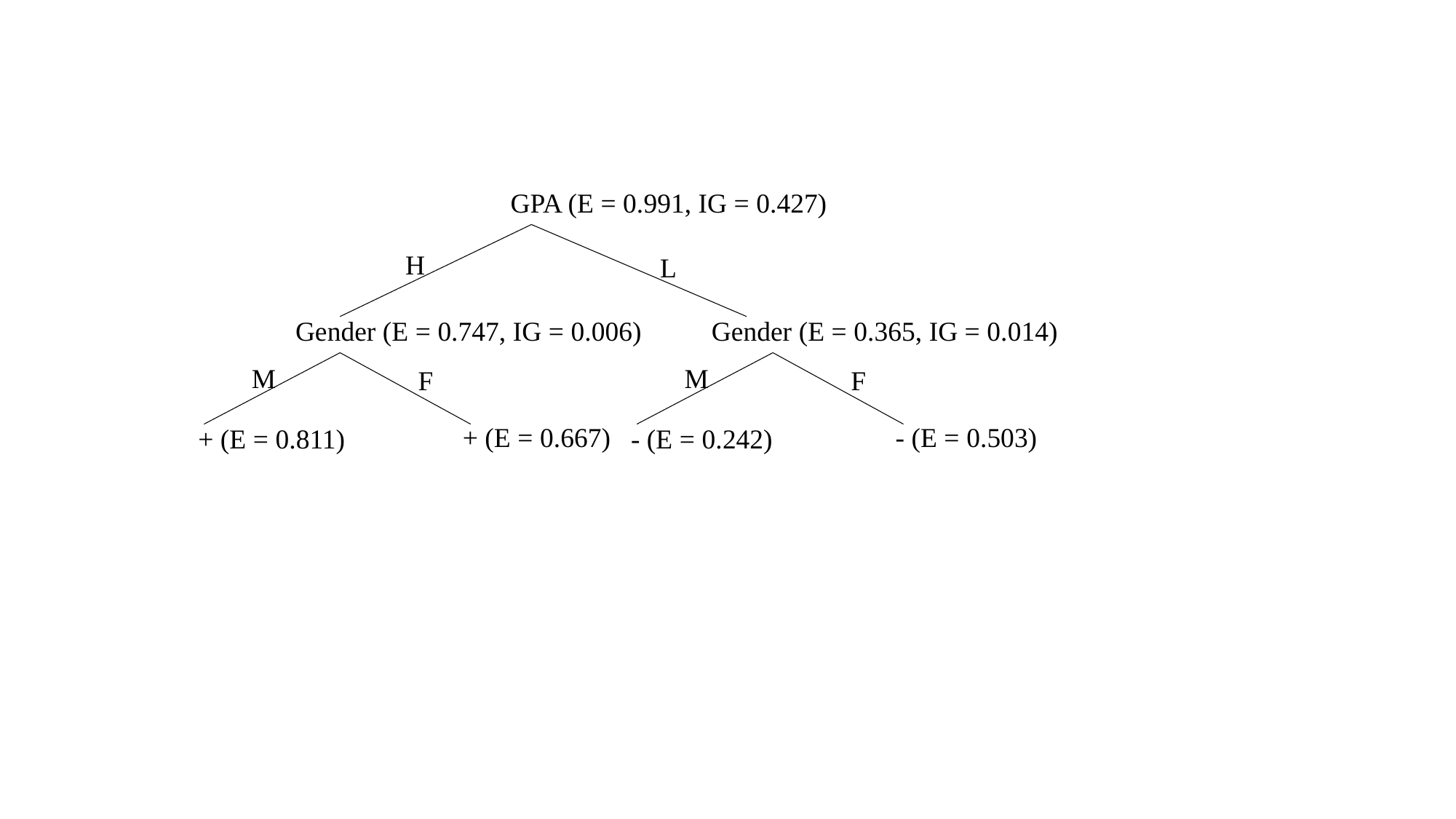

GPA (E = 0.991, IG = 0.427)
H
L
Gender (E = 0.747, IG = 0.006)
Gender (E = 0.365, IG = 0.014)
M
F
+ (E = 0.667)
+ (E = 0.811)
M
F
- (E = 0.503)
- (E = 0.242)